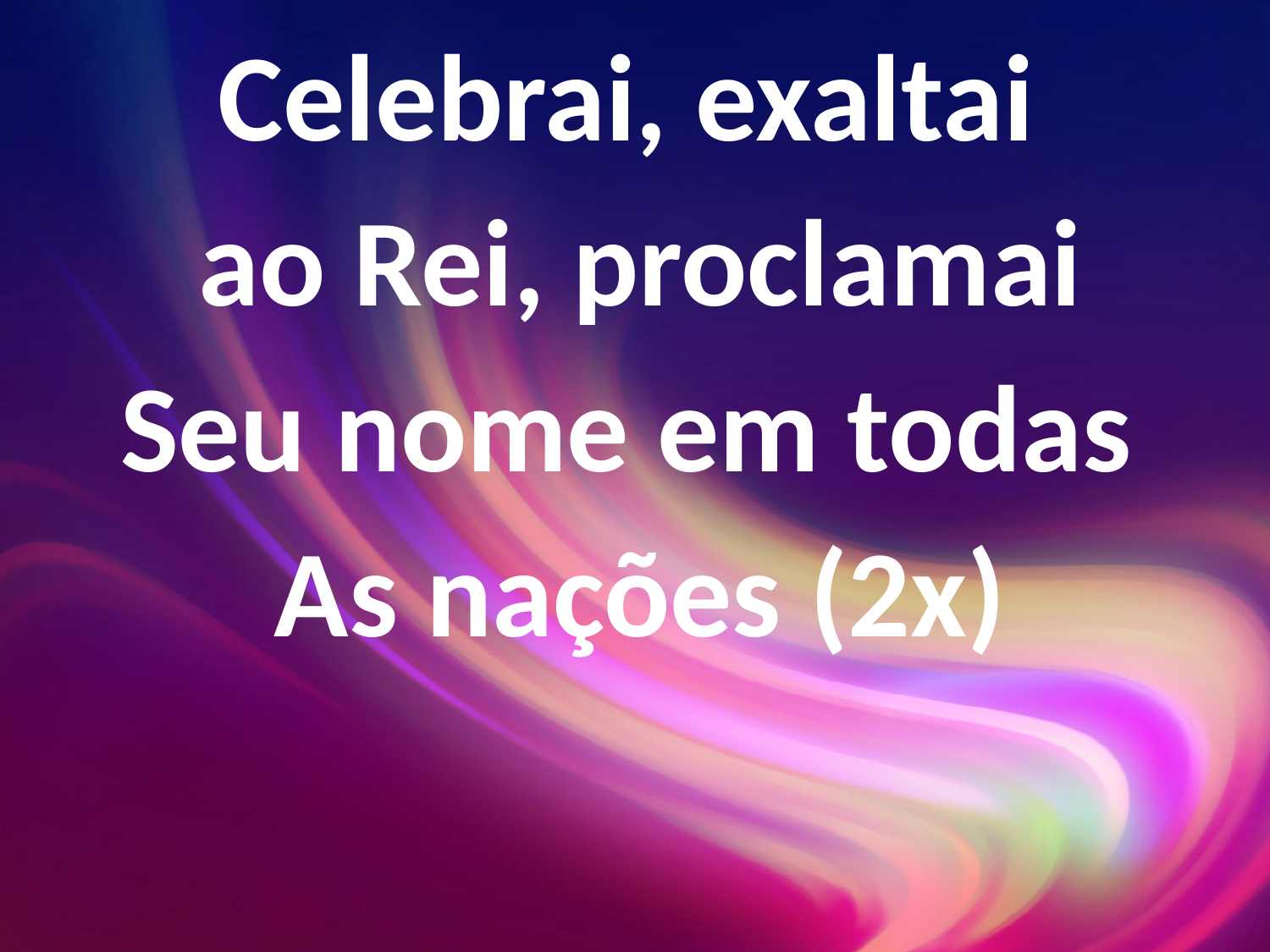

Celebrai, exaltai
ao Rei, proclamai
Seu nome em todas
As nações (2x)